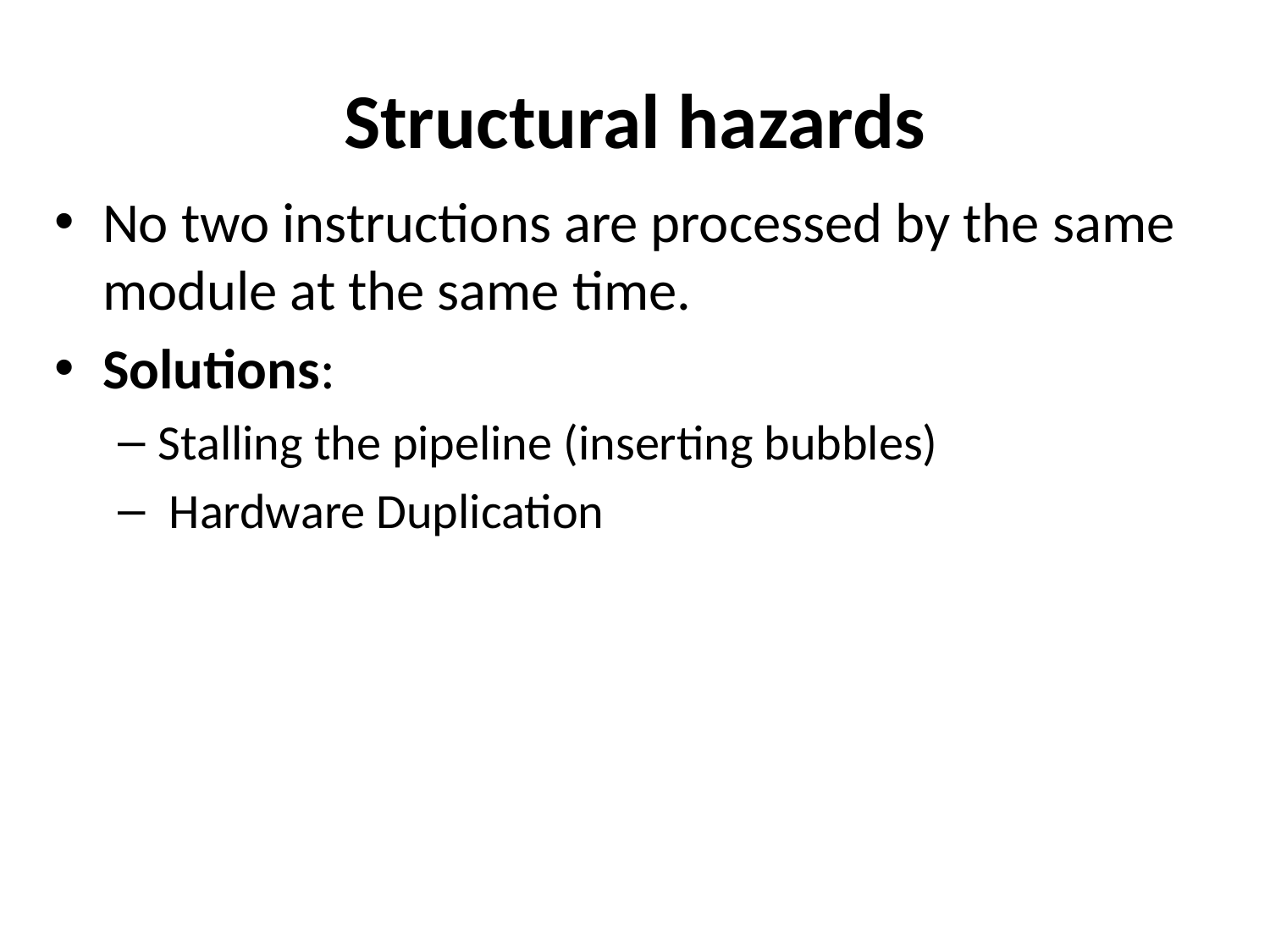

Structural hazards
No two instructions are processed by the same module at the same time.
Solutions:
Stalling the pipeline (inserting bubbles)
 Hardware Duplication